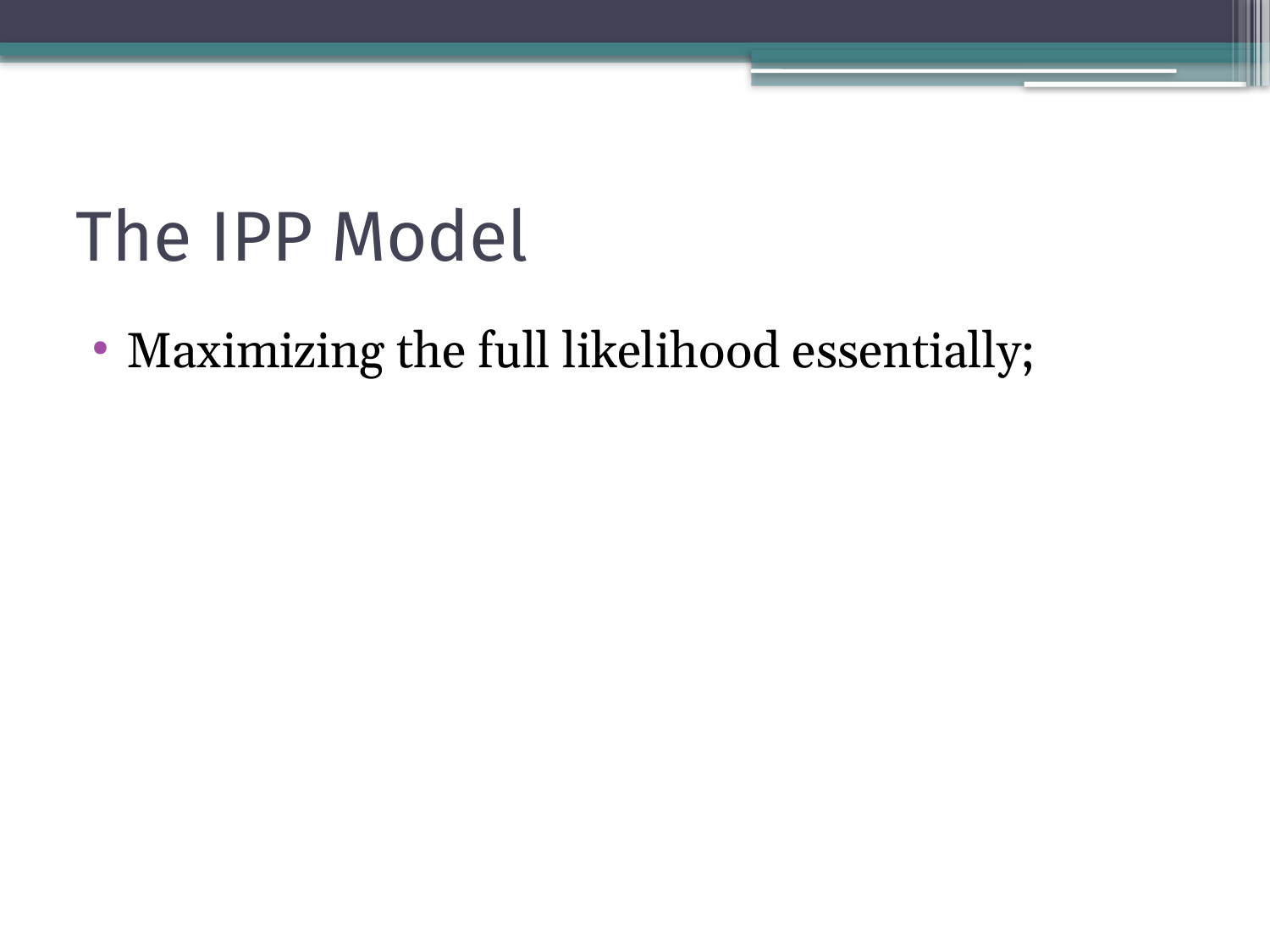

# The IPP Model
Maximizing the full likelihood essentially;